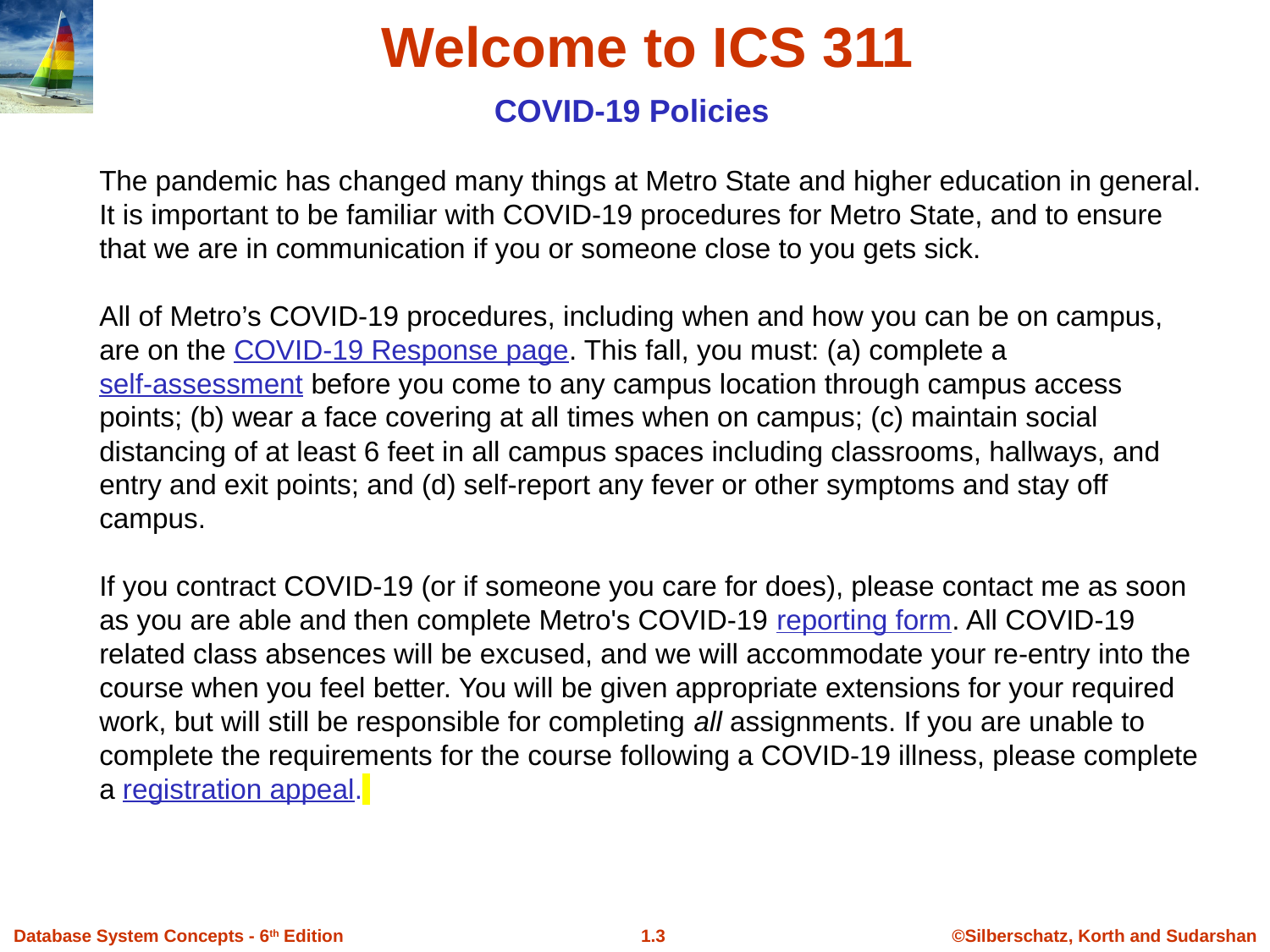

Welcome to ICS 311
COVID-19 Policies

	The pandemic has changed many things at Metro State and higher education in general. It is important to be familiar with COVID-19 procedures for Metro State, and to ensure that we are in communication if you or someone close to you gets sick.

	All of Metro’s COVID-19 procedures, including when and how you can be on campus, are on the COVID-19 Response page. This fall, you must: (a) complete a self-assessment before you come to any campus location through campus access points; (b) wear a face covering at all times when on campus; (c) maintain social distancing of at least 6 feet in all campus spaces including classrooms, hallways, and entry and exit points; and (d) self-report any fever or other symptoms and stay off campus.

	If you contract COVID-19 (or if someone you care for does), please contact me as soon as you are able and then complete Metro's COVID-19 reporting form. All COVID-19 related class absences will be excused, and we will accommodate your re-entry into the course when you feel better. You will be given appropriate extensions for your required work, but will still be responsible for completing all assignments. If you are unable to complete the requirements for the course following a COVID-19 illness, please complete a registration appeal.